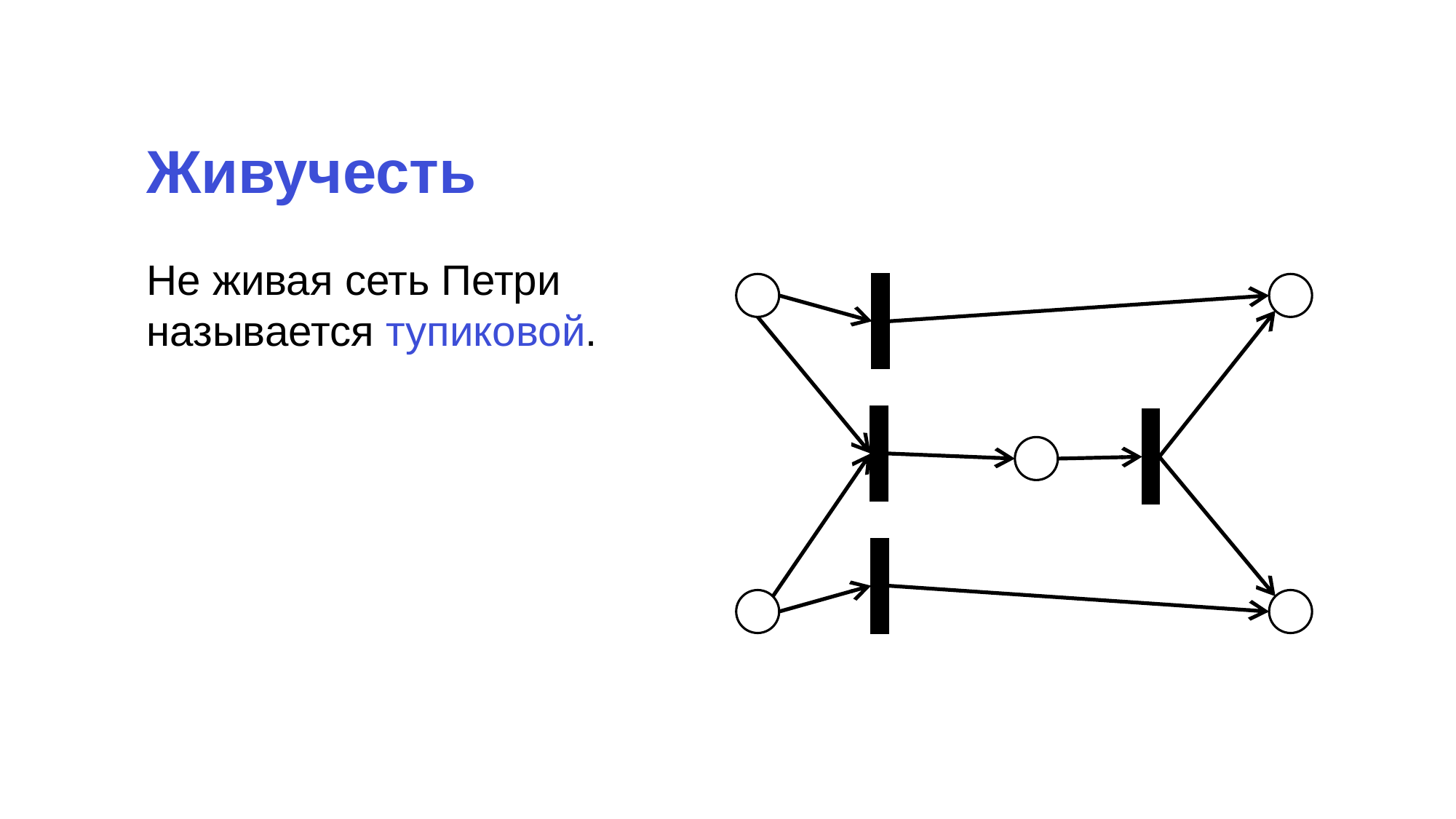

Живучесть
Не живая сеть Петри называется тупиковой.